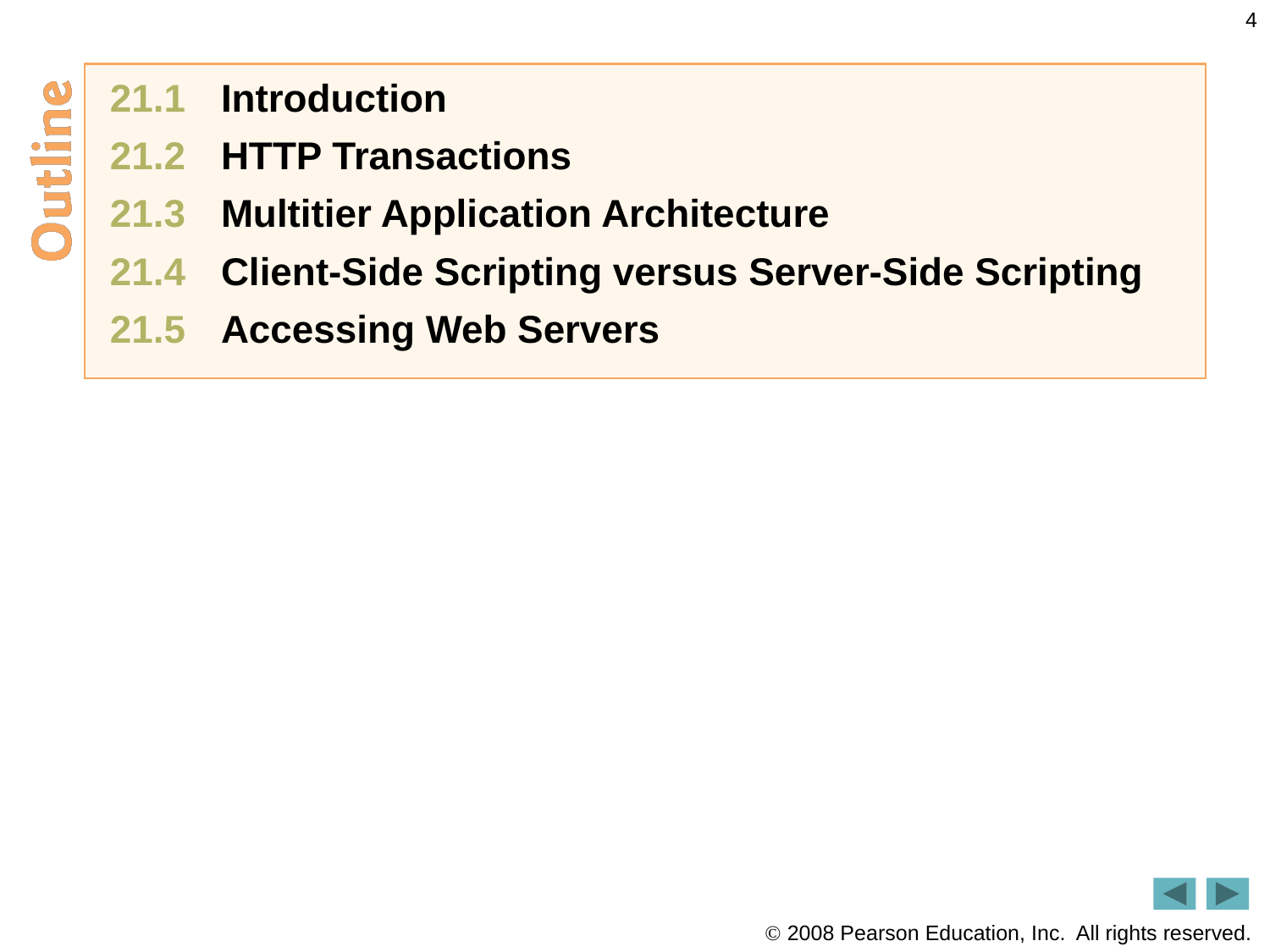

4
21.1   	Introduction
21.2   	HTTP Transactions
21.3   	Multitier Application Architecture
21.4   	Client-Side Scripting versus Server-Side Scripting
21.5   	Accessing Web Servers